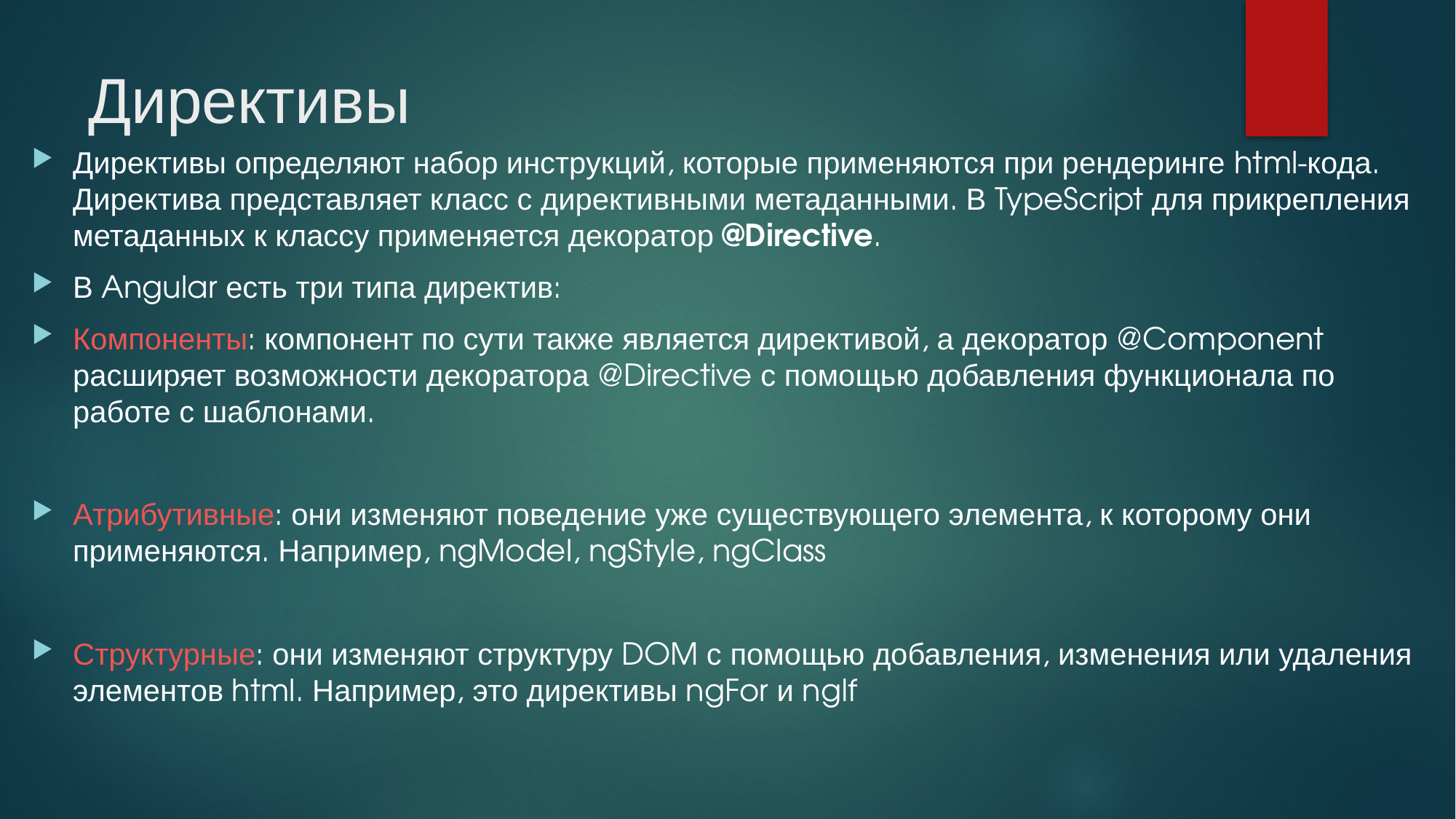

# Директивы
Директивы определяют набор инструкций, которые применяются при рендеринге html-кода. Директива представляет класс с директивными метаданными. В TypeScript для прикрепления метаданных к классу применяется декоратор @Directive.
В Angular есть три типа директив:
Компоненты: компонент по сути также является директивой, а декоратор @Component расширяет возможности декоратора @Directive с помощью добавления функционала по работе с шаблонами.

Атрибутивные: они изменяют поведение уже существующего элемента, к которому они применяются. Например, ngModel, ngStyle, ngClass

Структурные: они изменяют структуру DOM с помощью добавления, изменения или удаления элементов html. Например, это директивы ngFor и ngIf